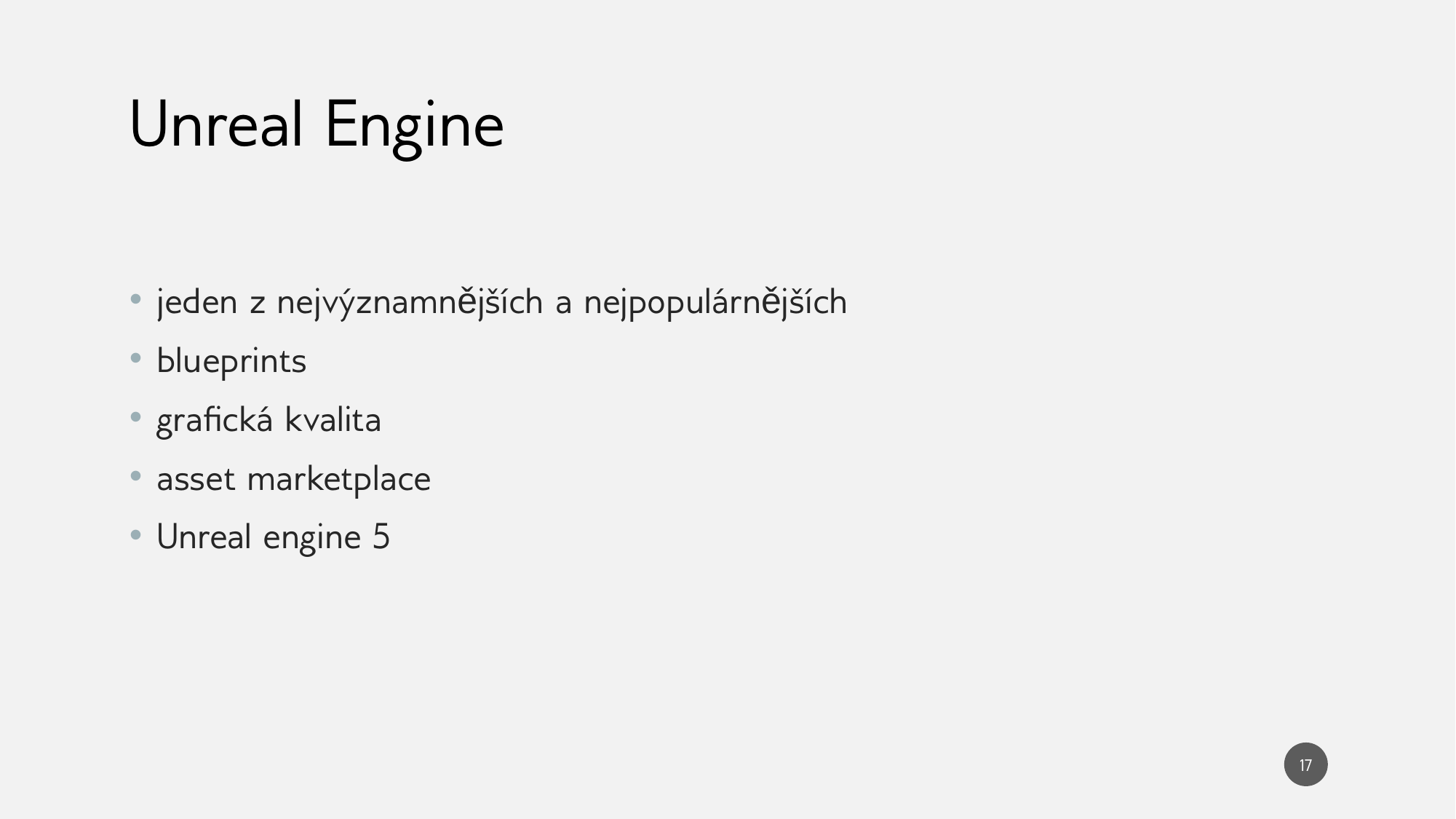

Unreal Engine
jeden z nejvýznamnějších a nejpopulárnějších
blueprints
grafická kvalita
asset marketplace
Unreal engine 5
17